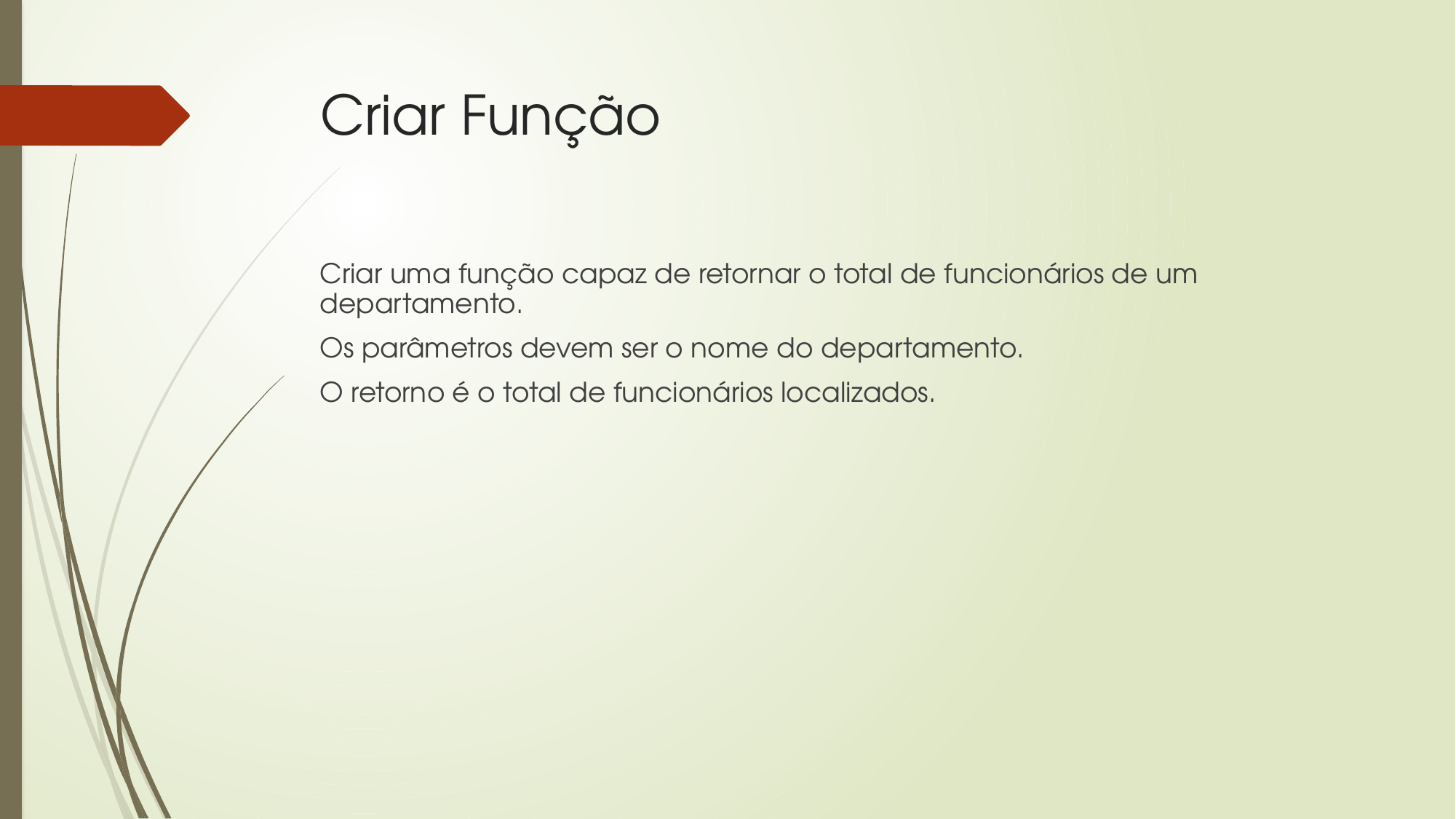

# Criar Função
Criar uma função capaz de retornar o total de funcionários de um departamento.
Os parâmetros devem ser o nome do departamento.
O retorno é o total de funcionários localizados.